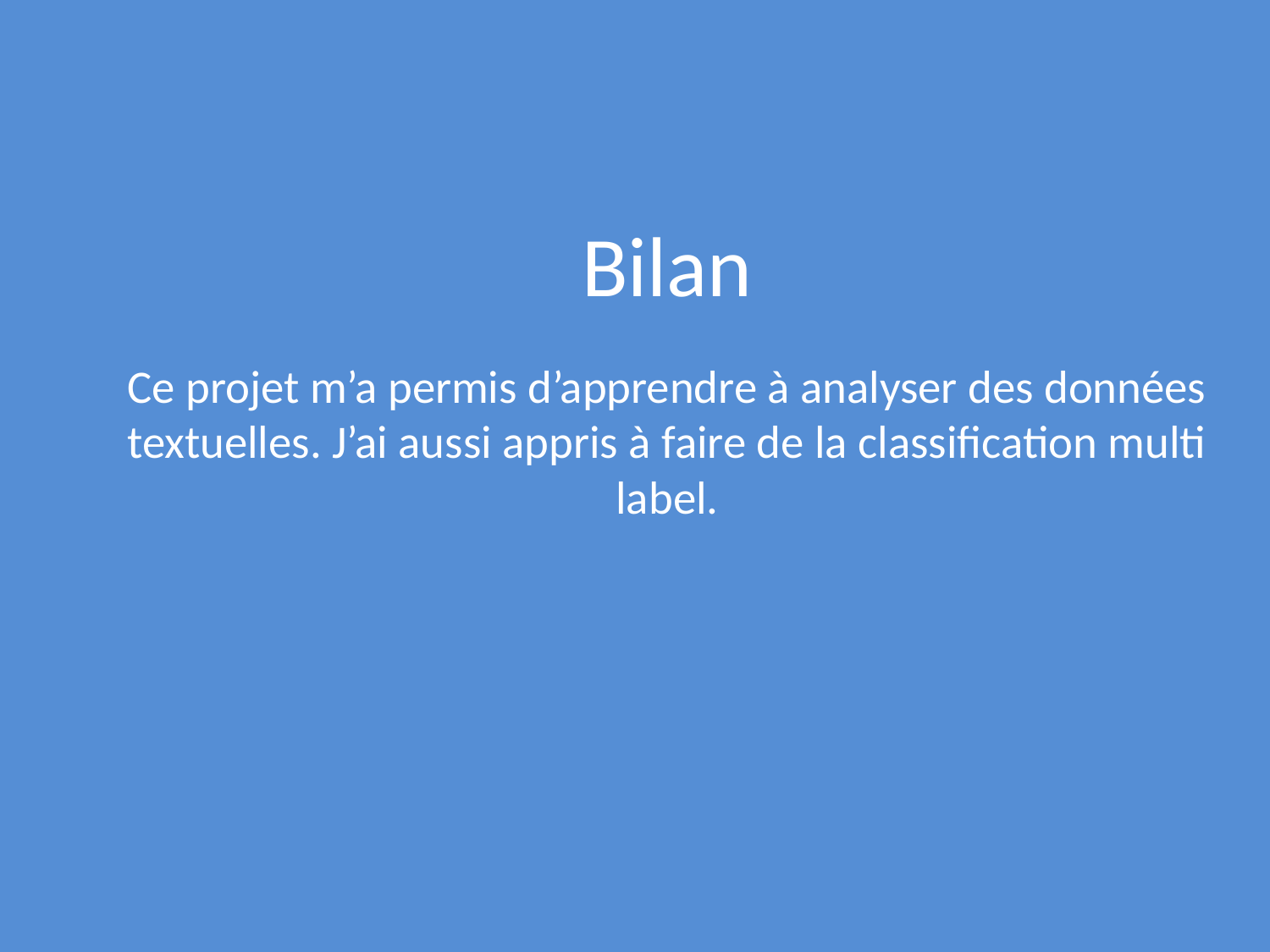

# Bilan Ce projet m’a permis d’apprendre à analyser des données textuelles. J’ai aussi appris à faire de la classification multi label.